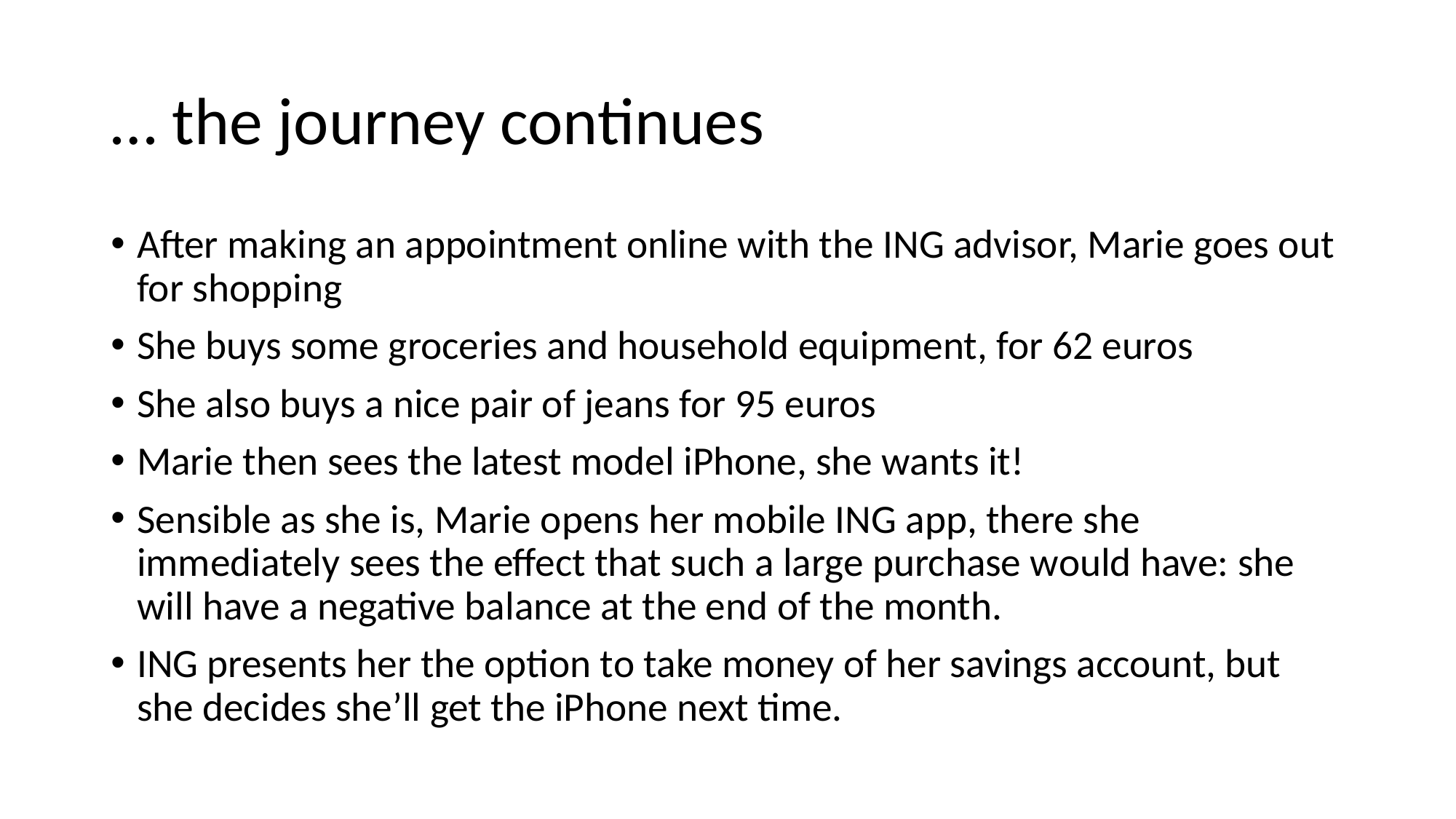

# … the journey continues
After making an appointment online with the ING advisor, Marie goes out for shopping
She buys some groceries and household equipment, for 62 euros
She also buys a nice pair of jeans for 95 euros
Marie then sees the latest model iPhone, she wants it!
Sensible as she is, Marie opens her mobile ING app, there she immediately sees the effect that such a large purchase would have: she will have a negative balance at the end of the month.
ING presents her the option to take money of her savings account, but she decides she’ll get the iPhone next time.